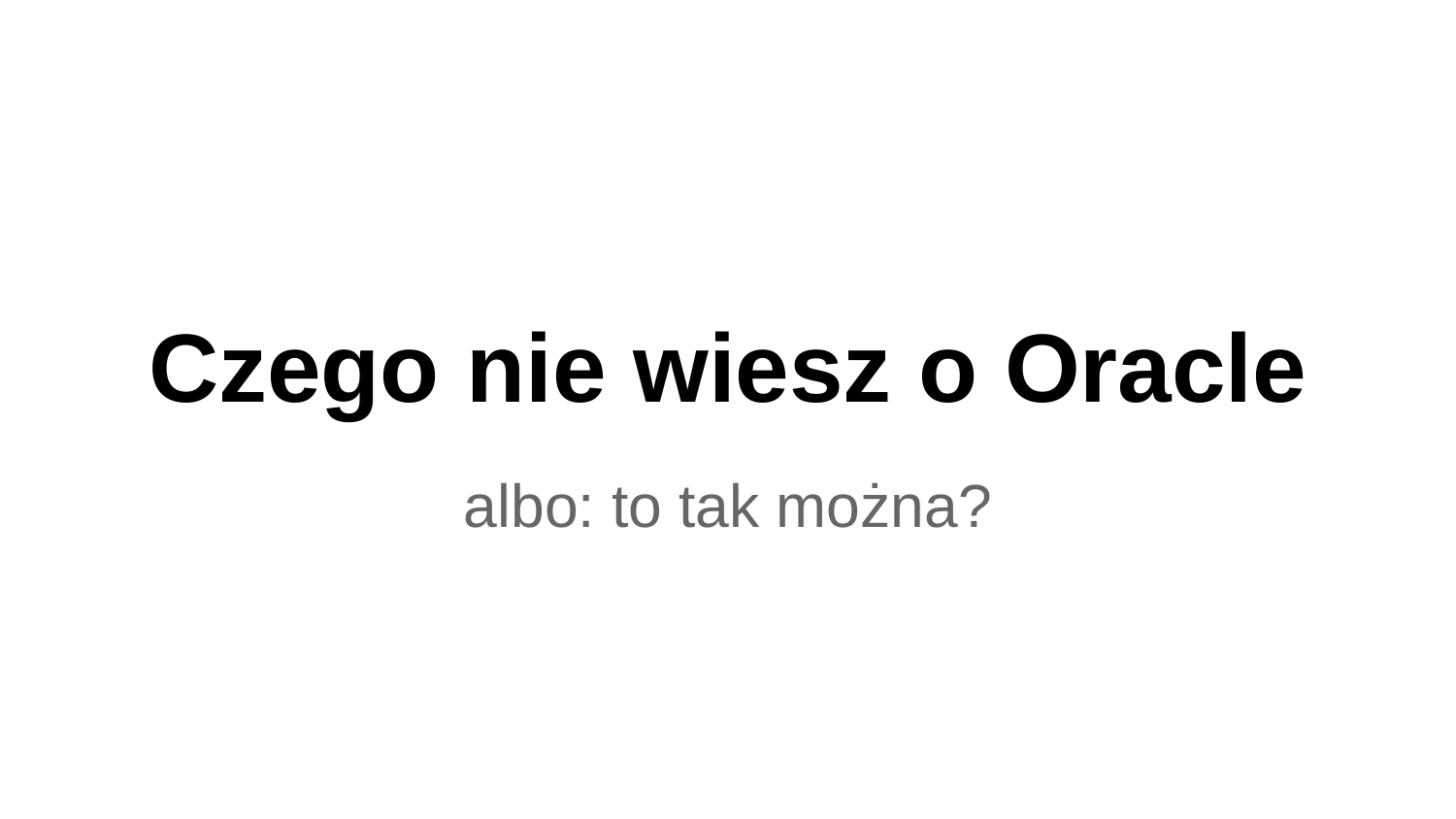

# Czego nie wiesz o Oracle
albo: to tak można?